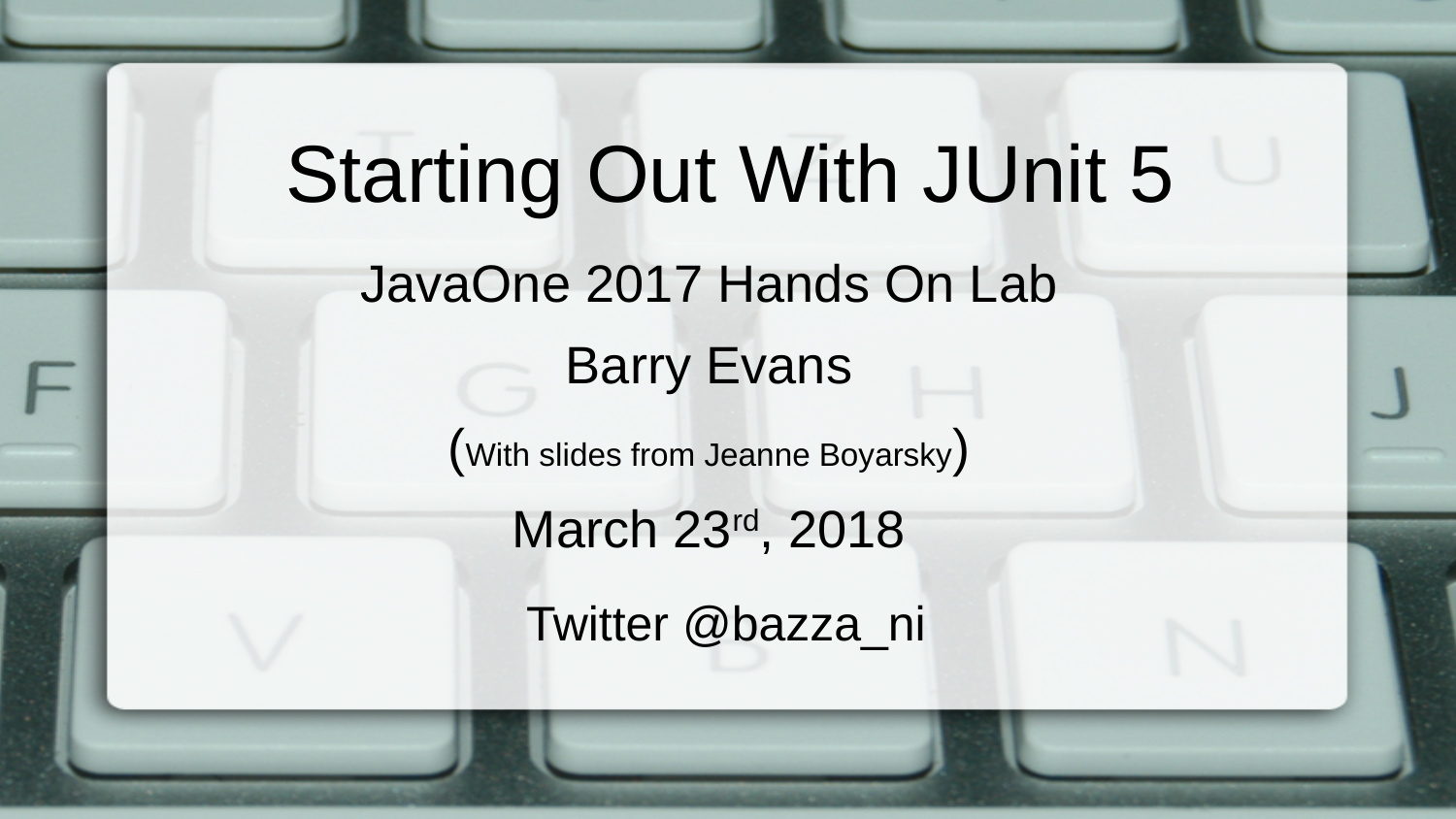

# Starting Out With JUnit 5
JavaOne 2017 Hands On Lab
Barry Evans
(With slides from Jeanne Boyarsky)
March 23rd, 2018
Twitter @bazza_ni